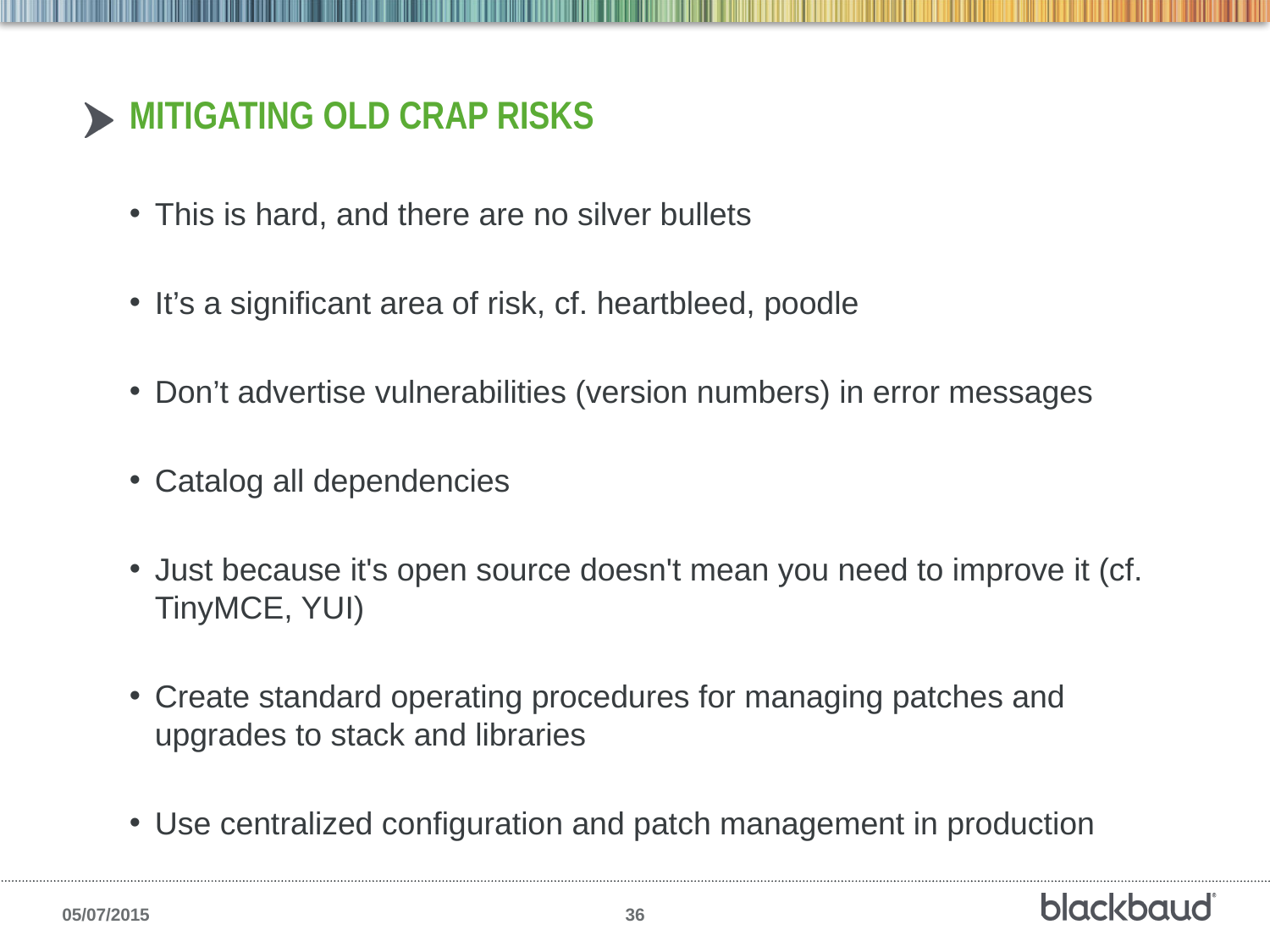

# MITIGATING OLD CRAP RISKS
This is hard, and there are no silver bullets

It’s a significant area of risk, cf. heartbleed, poodle

Don’t advertise vulnerabilities (version numbers) in error messages

Catalog all dependencies

Just because it's open source doesn't mean you need to improve it (cf. TinyMCE, YUI)

Create standard operating procedures for managing patches and upgrades to stack and libraries

Use centralized configuration and patch management in production